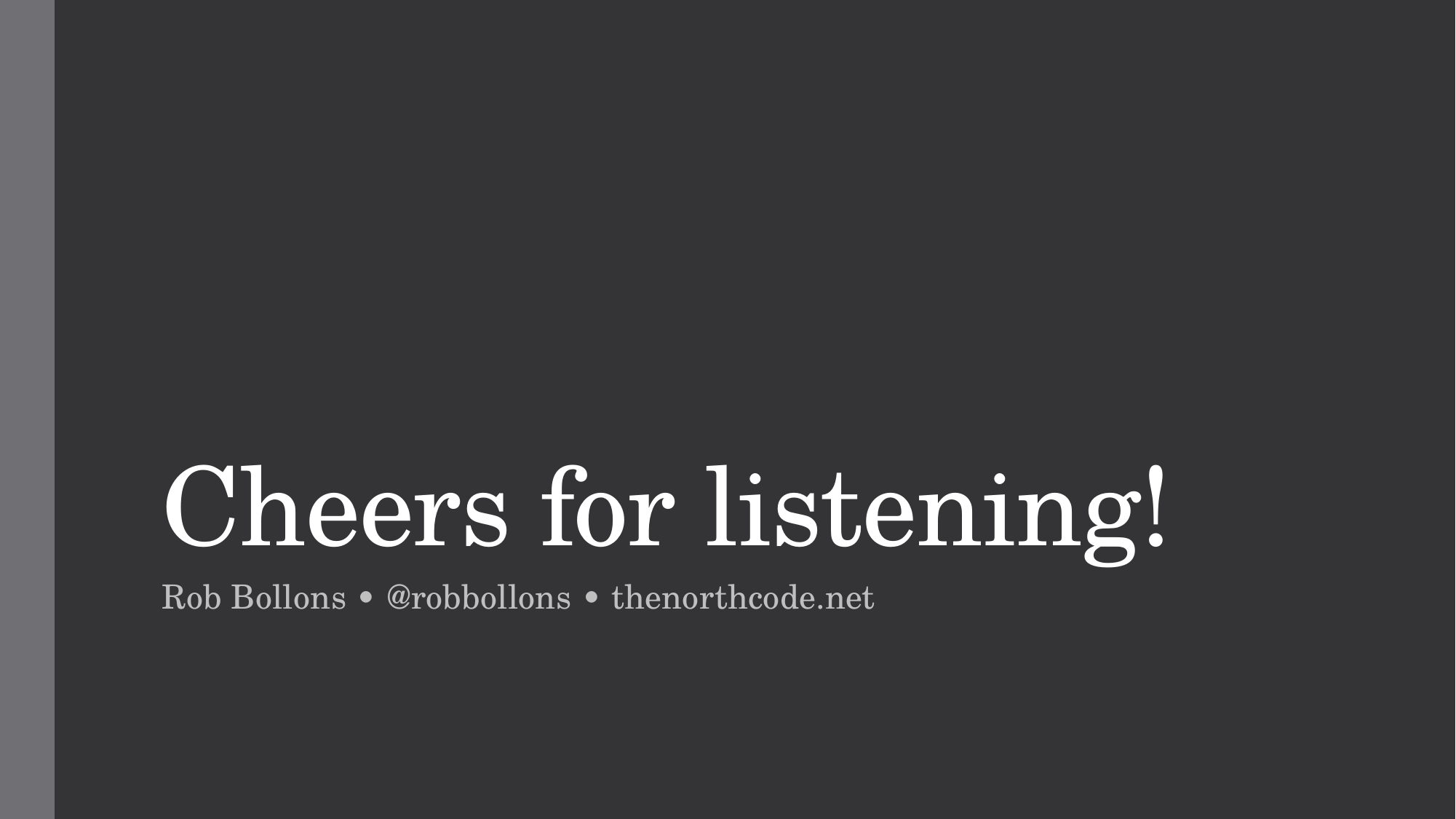

# Cheers for listening!
Rob Bollons • @robbollons • thenorthcode.net